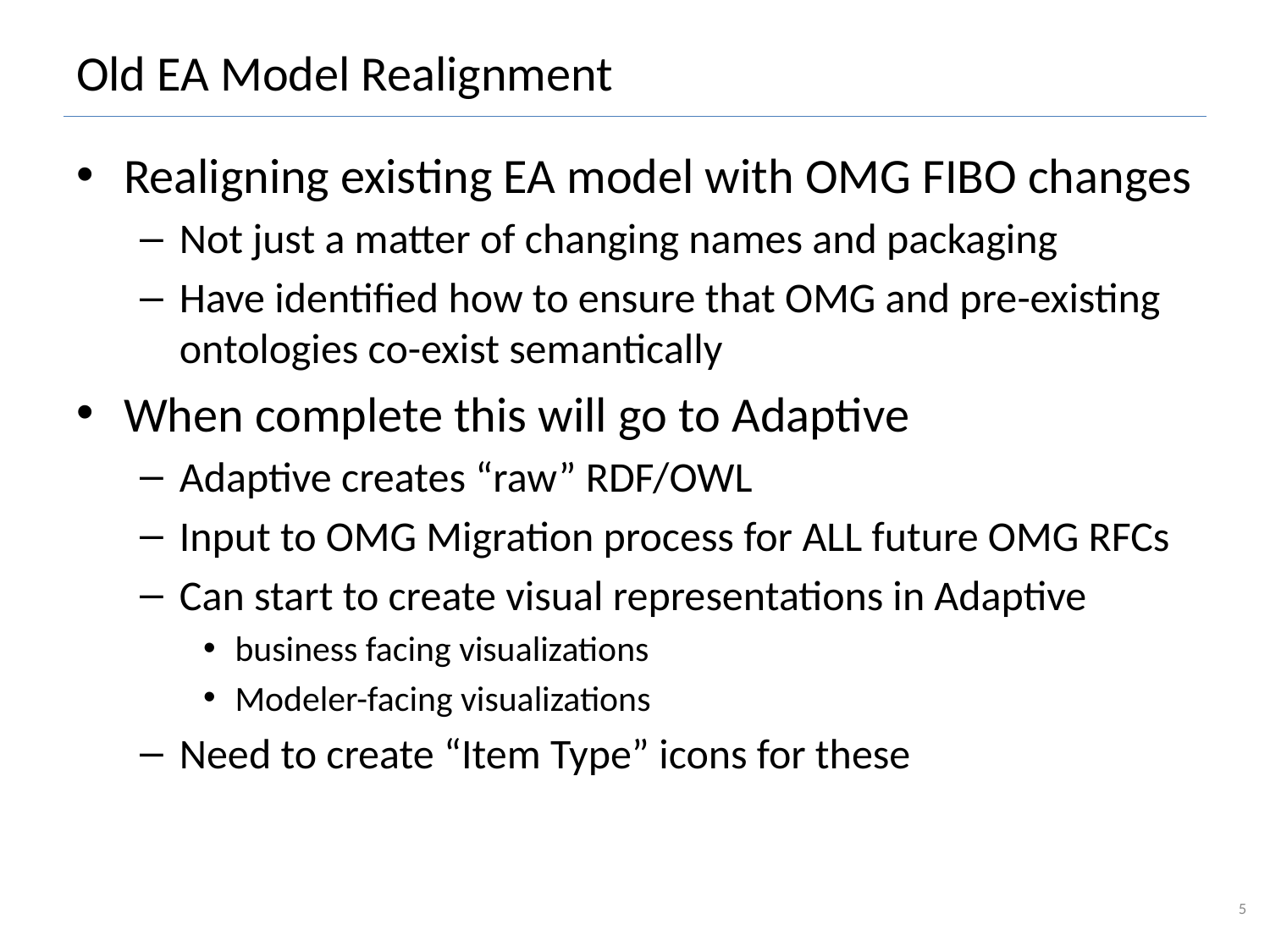

# Old EA Model Realignment
Realigning existing EA model with OMG FIBO changes
Not just a matter of changing names and packaging
Have identified how to ensure that OMG and pre-existing ontologies co-exist semantically
When complete this will go to Adaptive
Adaptive creates “raw” RDF/OWL
Input to OMG Migration process for ALL future OMG RFCs
Can start to create visual representations in Adaptive
business facing visualizations
Modeler-facing visualizations
Need to create “Item Type” icons for these
5